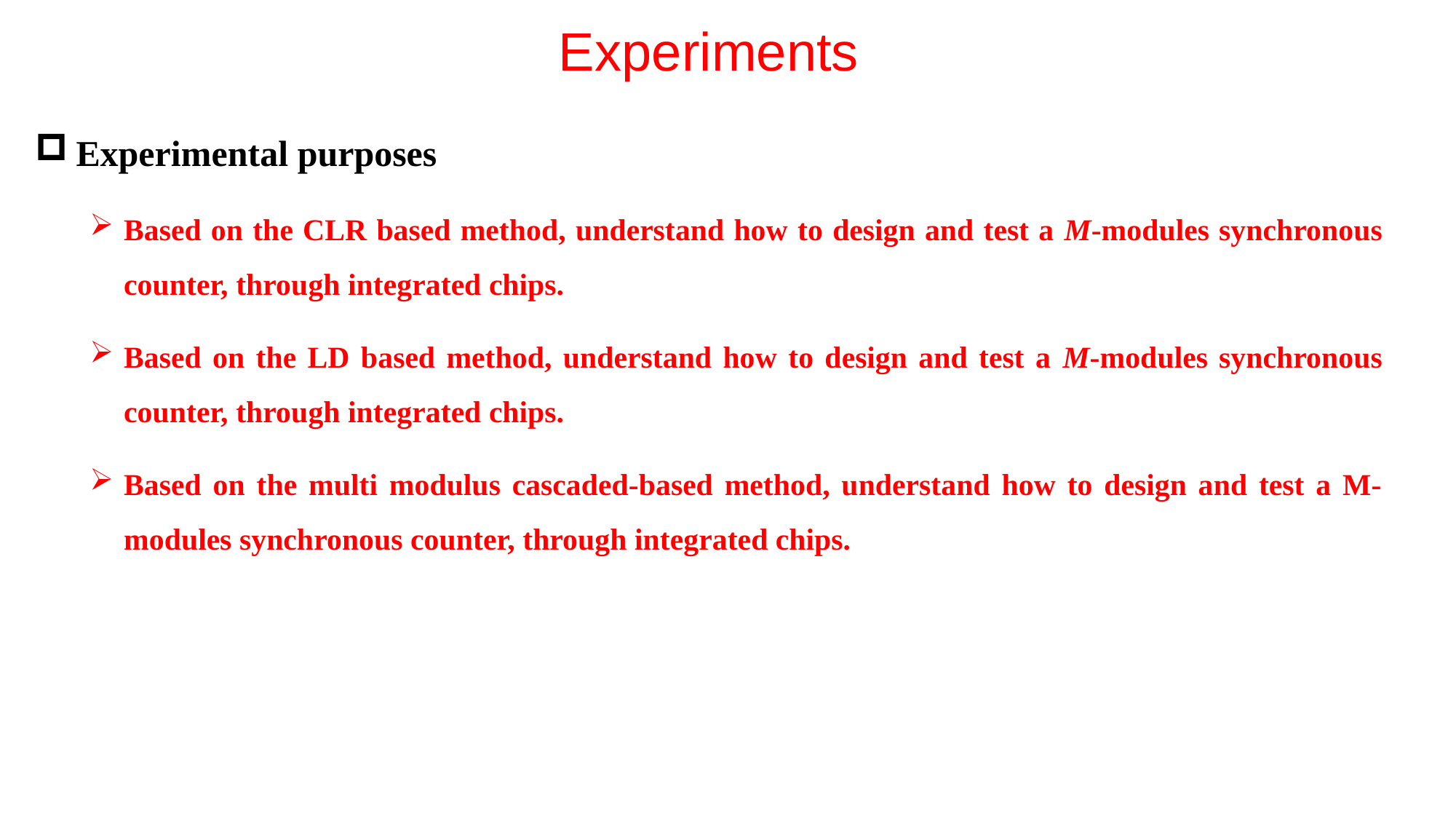

# Experiments
Experimental purposes
Based on the CLR based method, understand how to design and test a M-modules synchronous counter, through integrated chips.
Based on the LD based method, understand how to design and test a M-modules synchronous counter, through integrated chips.
Based on the multi modulus cascaded-based method, understand how to design and test a M-modules synchronous counter, through integrated chips.